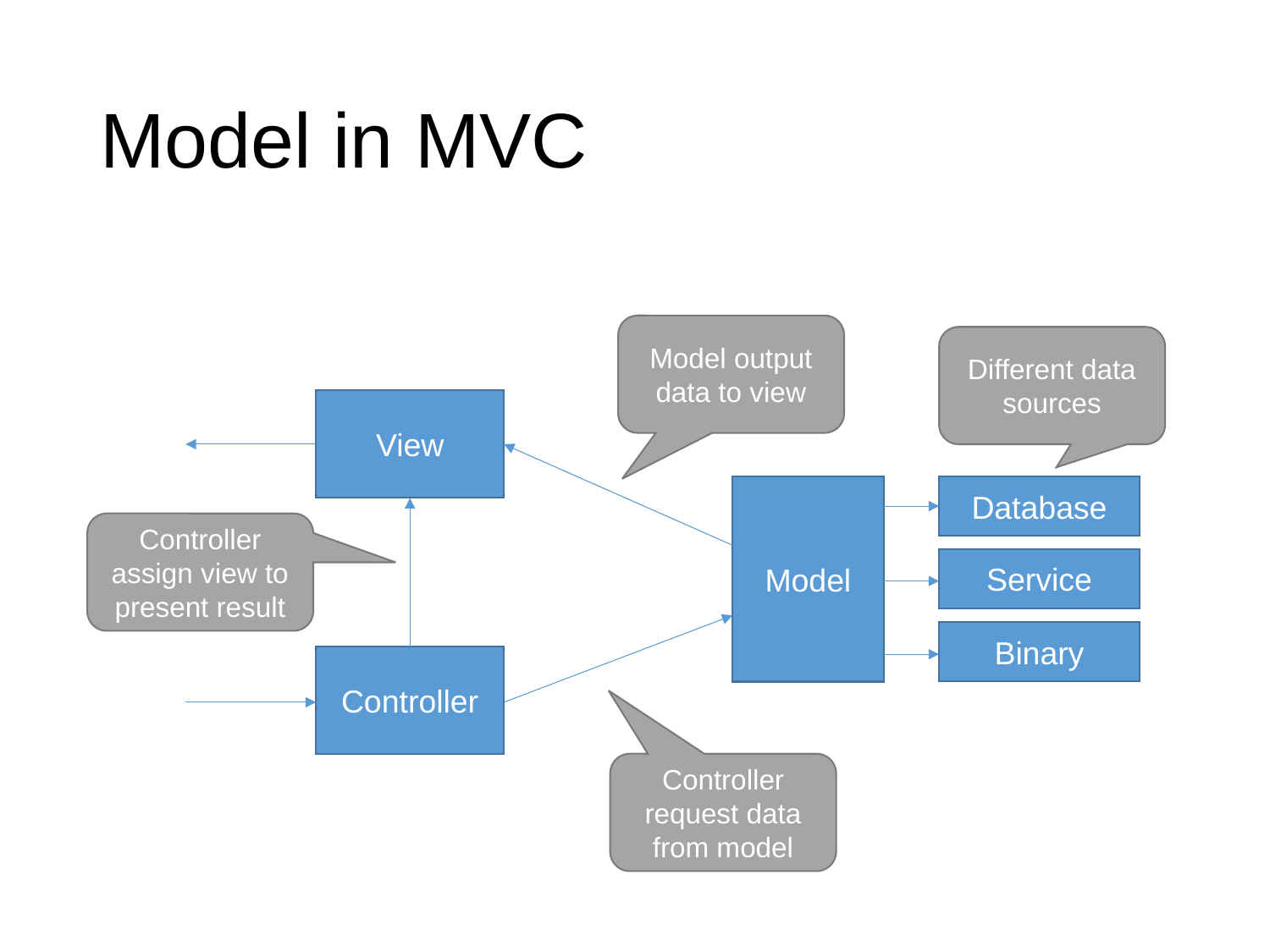

# Model in MVC
Model output data to view
Different data sources
View
Model
Database
Controller assign view to present result
Service
Binary
Controller
Controller request data from model